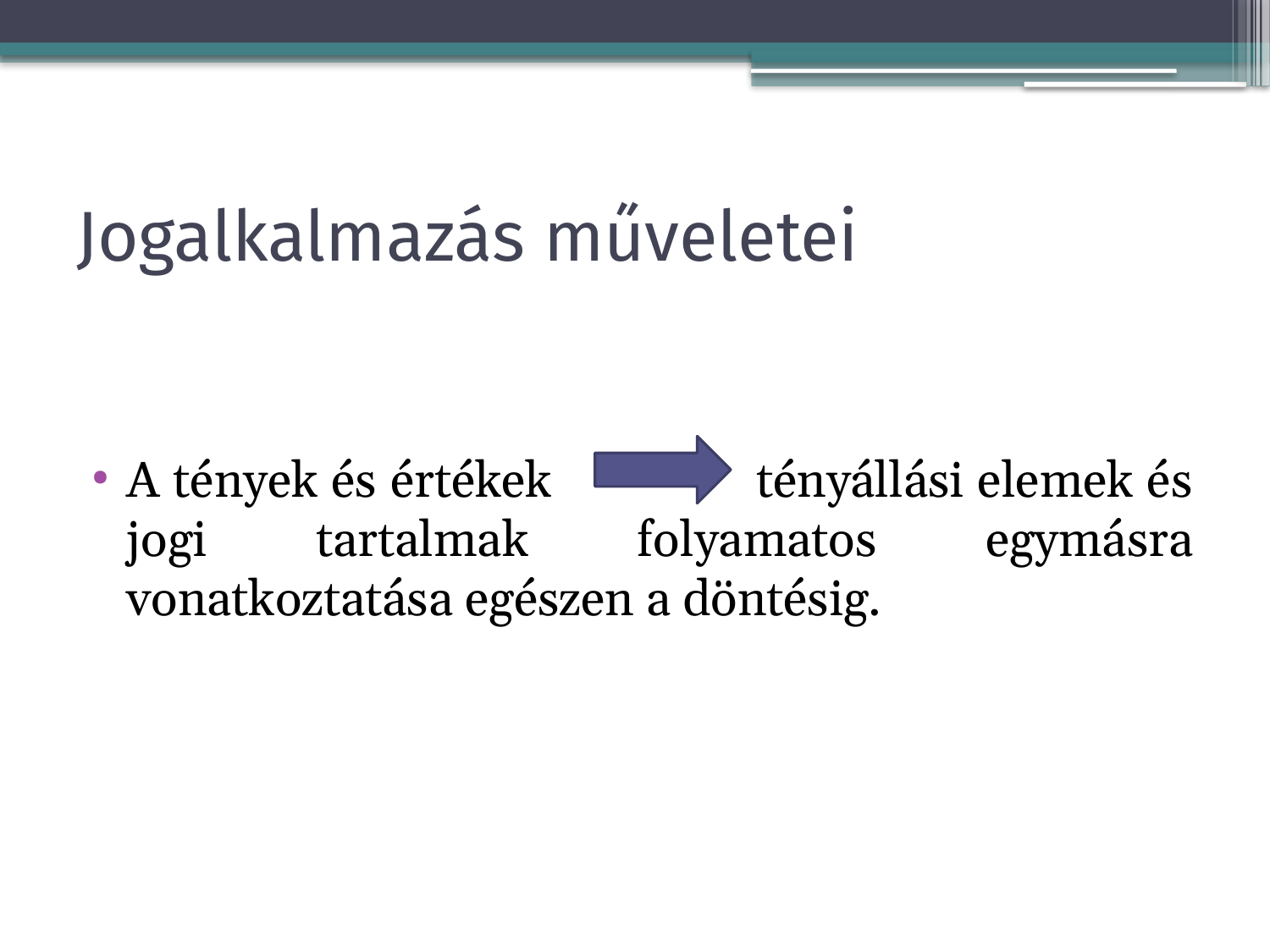

# Jogalkalmazás műveletei

A tények és értékek               tényállási elemek és jogi tartalmak folyamatos egymásra vonatkoztatása egészen a döntésig.